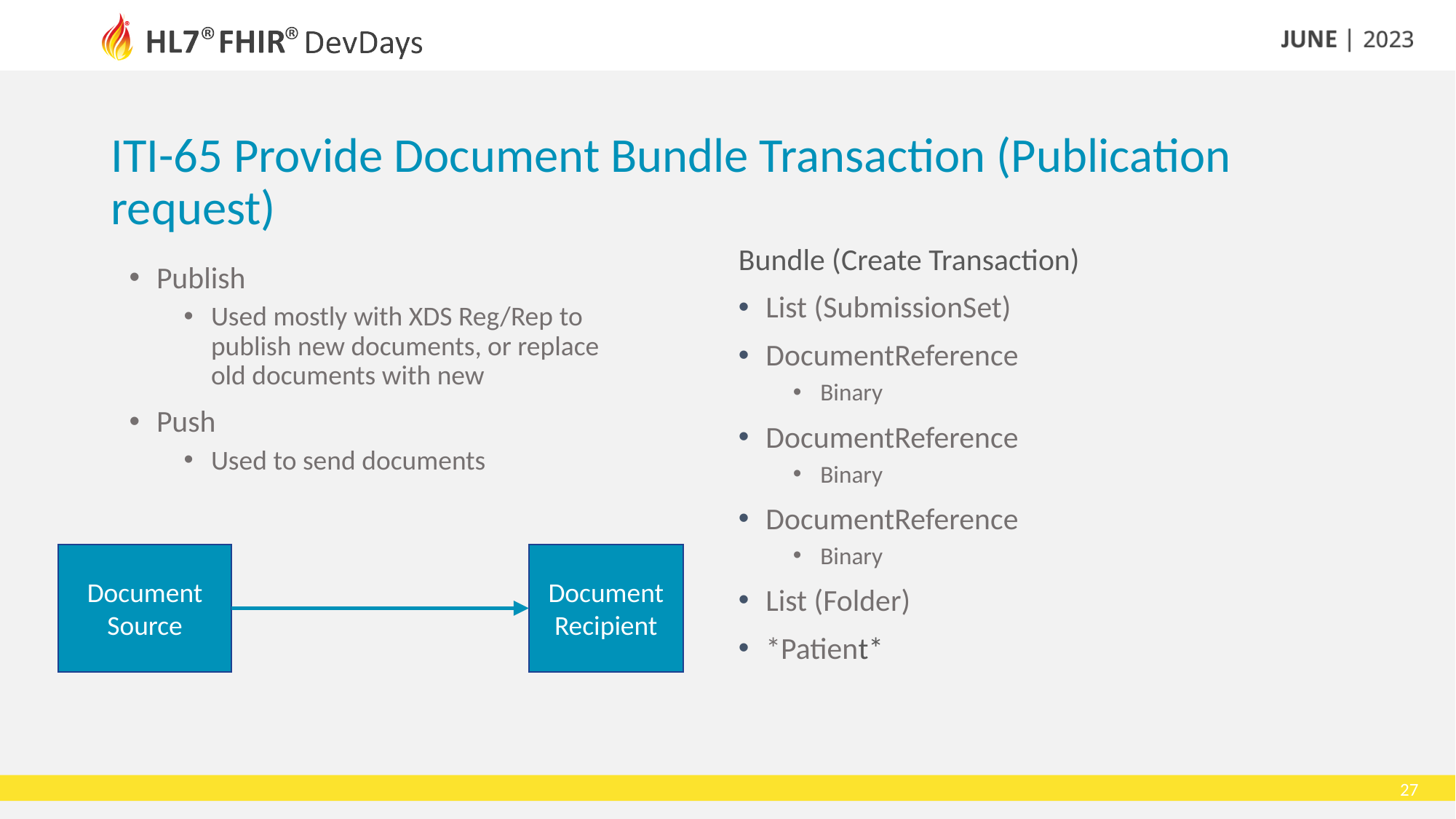

# ITI-65 Provide Document Bundle Transaction (Publication request)
Bundle (Create Transaction)
List (SubmissionSet)
DocumentReference
Binary
DocumentReference
Binary
DocumentReference
Binary
List (Folder)
*Patient*
Publish
Used mostly with XDS Reg/Rep to publish new documents, or replace old documents with new
Push
Used to send documents
Document Recipient
Document Source